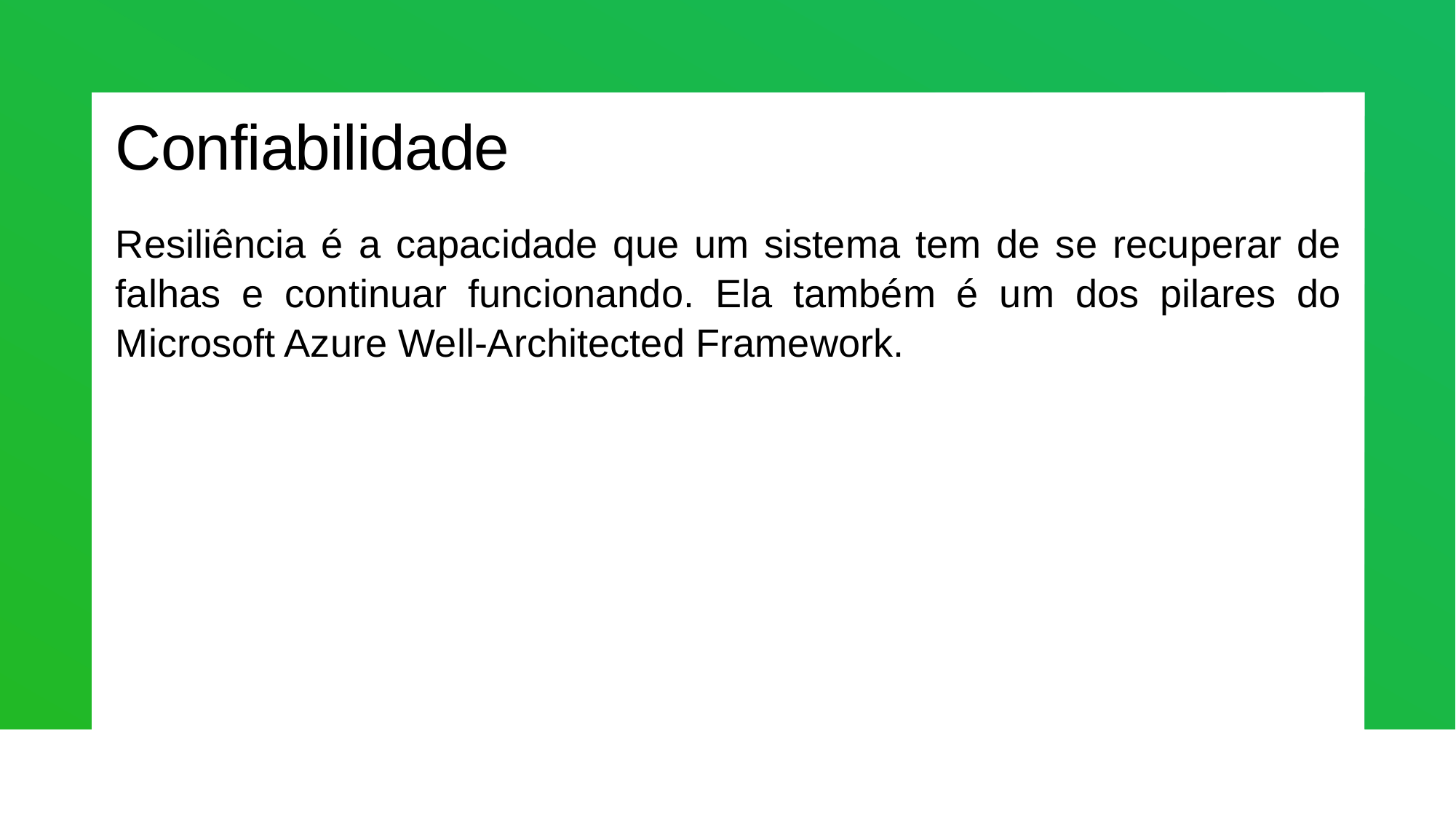

# Confiabilidade
Resiliência é a capacidade que um sistema tem de se recuperar de falhas e continuar funcionando. Ela também é um dos pilares do Microsoft Azure Well-Architected Framework.